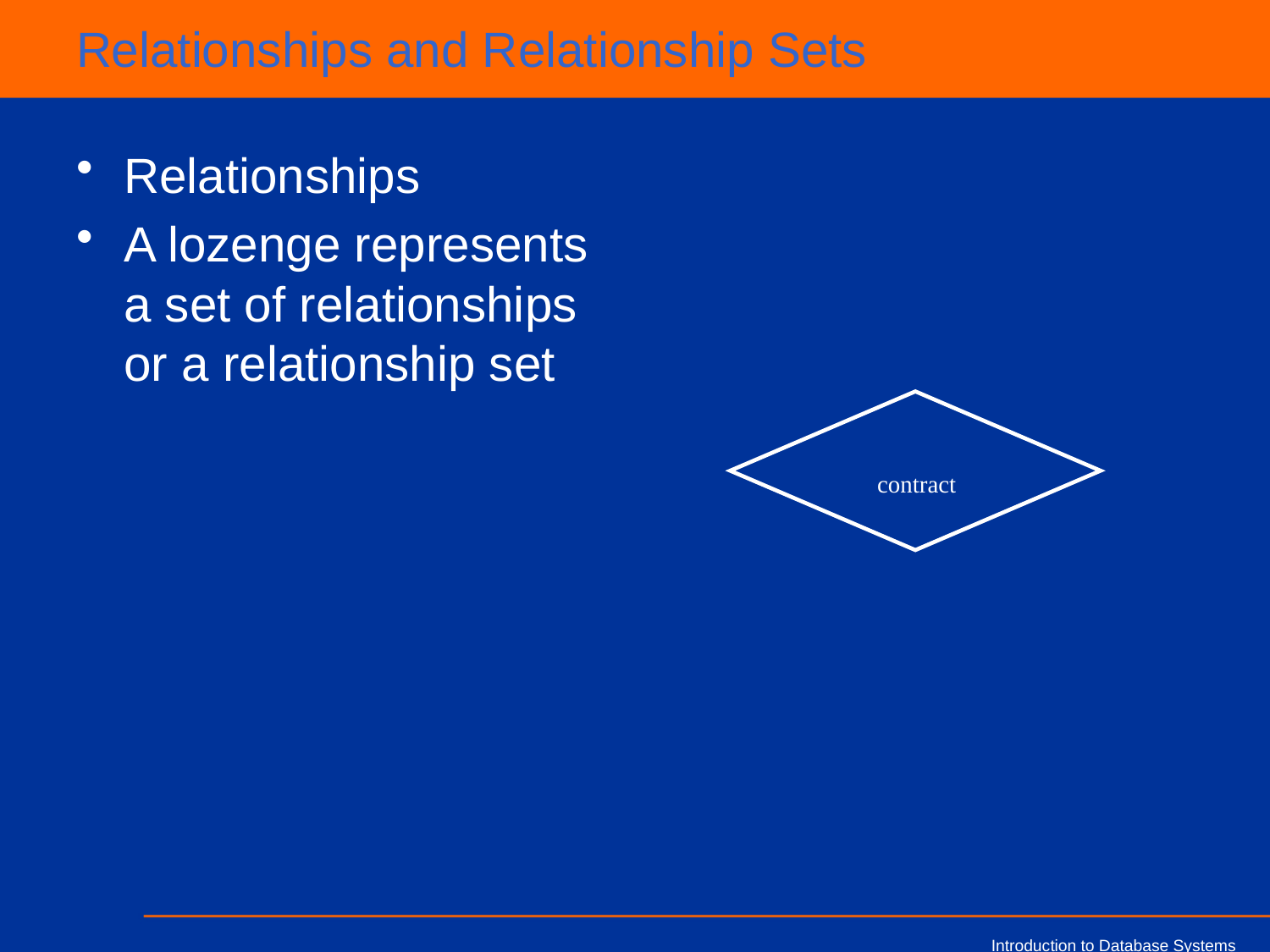

# Relationships and Relationship Sets
Relationships
A lozenge represents a set of relationships or a relationship set

contract
Introduction to Database Systems